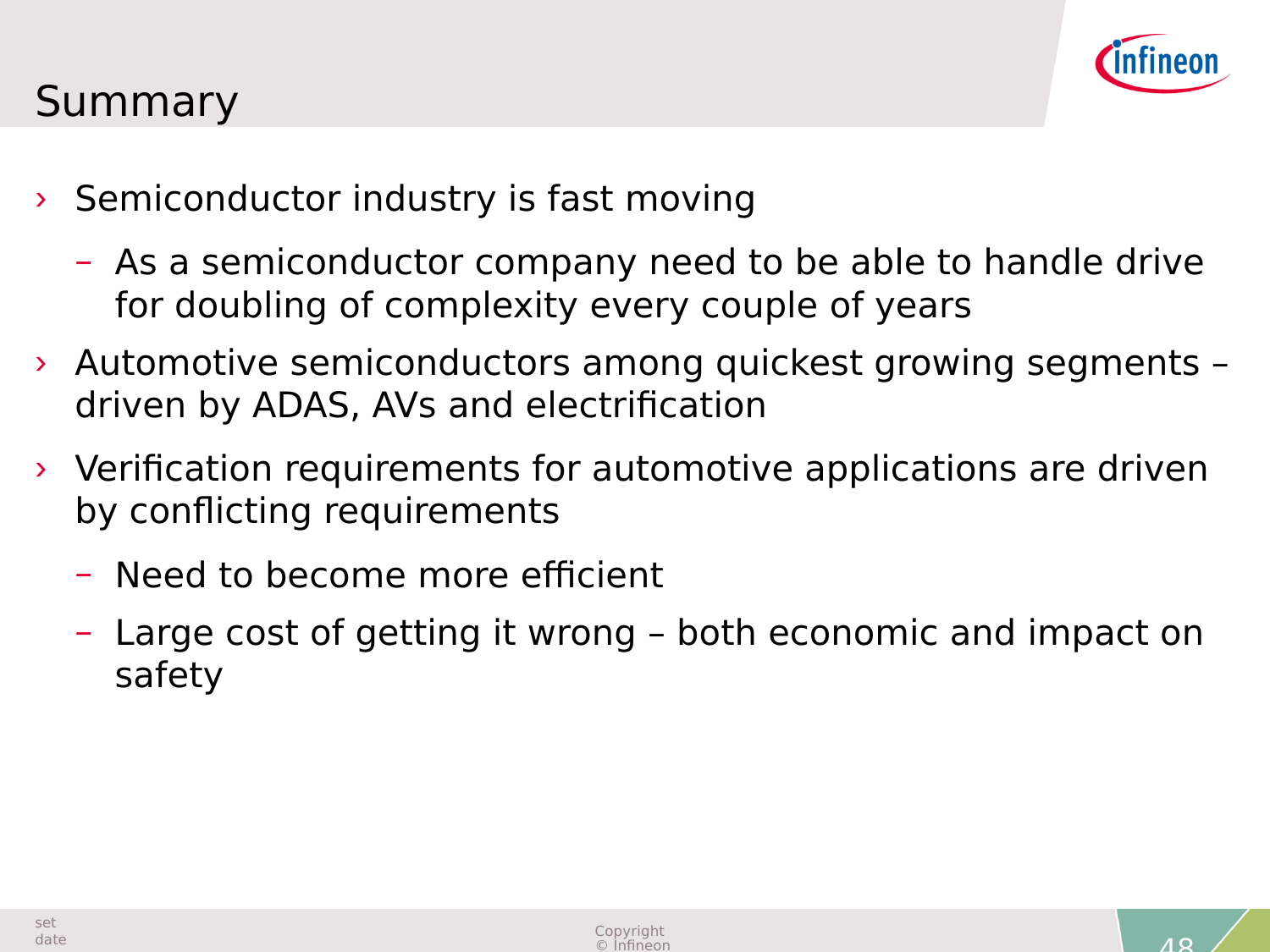

# Summary
Semiconductor industry is fast moving
As a semiconductor company need to be able to handle drive for doubling of complexity every couple of years
Automotive semiconductors among quickest growing segments – driven by ADAS, AVs and electrification
Verification requirements for automotive applications are driven by conflicting requirements
Need to become more efficient
Large cost of getting it wrong – both economic and impact on safety

 48
set date
Copyright © Infineon Technologies AG 2015. All rights reserved.